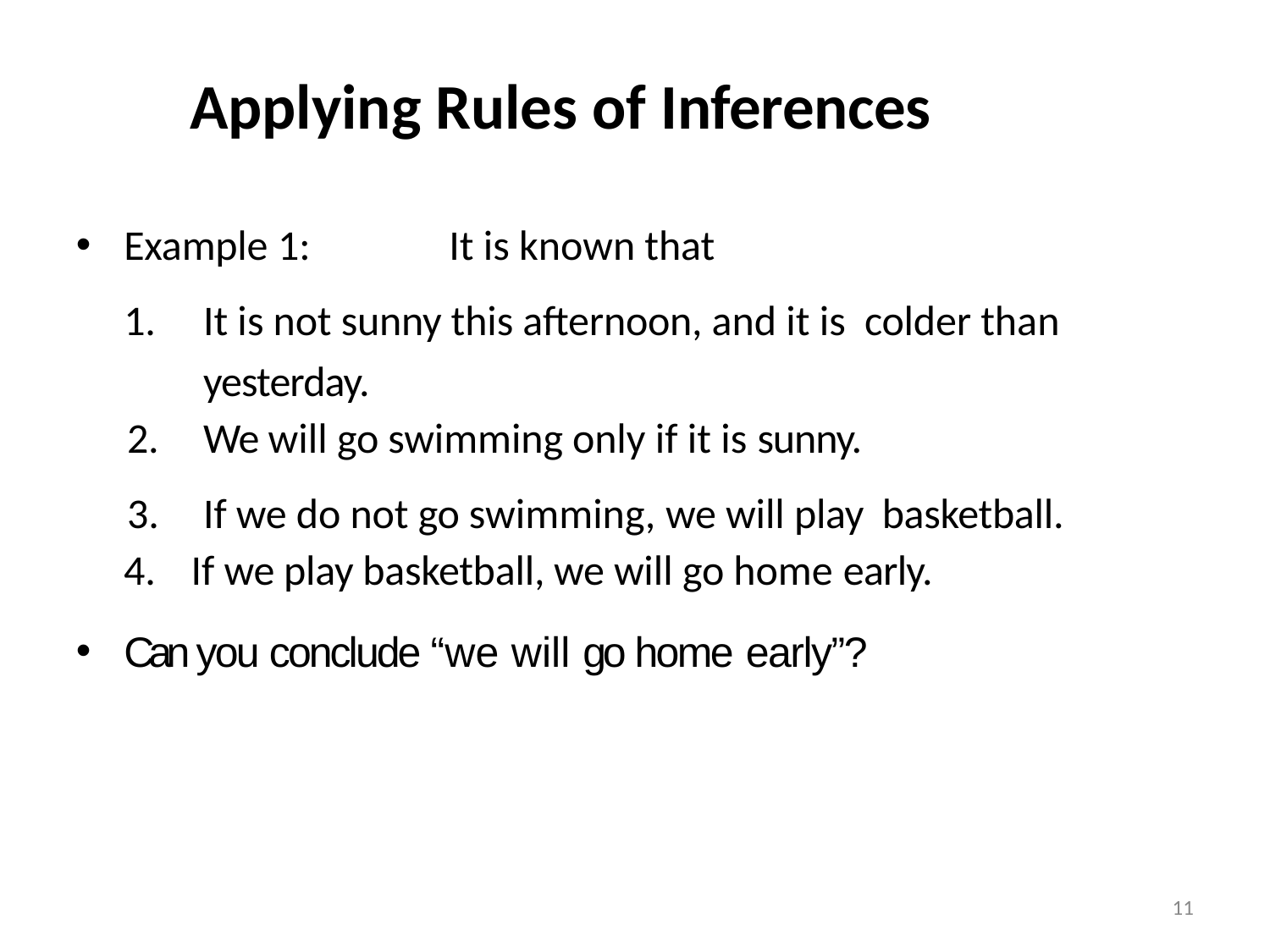

# Applying Rules of Inferences
Example 1:	It is known that
It is not sunny this afternoon, and it is  colder than yesterday.
We will go swimming only if it is sunny.
If we do not go swimming, we will play  basketball.
If we play basketball, we will go home early.
Can you conclude “we will go home early”?
Dept. of Computer Science & Engineering, MAIT
11